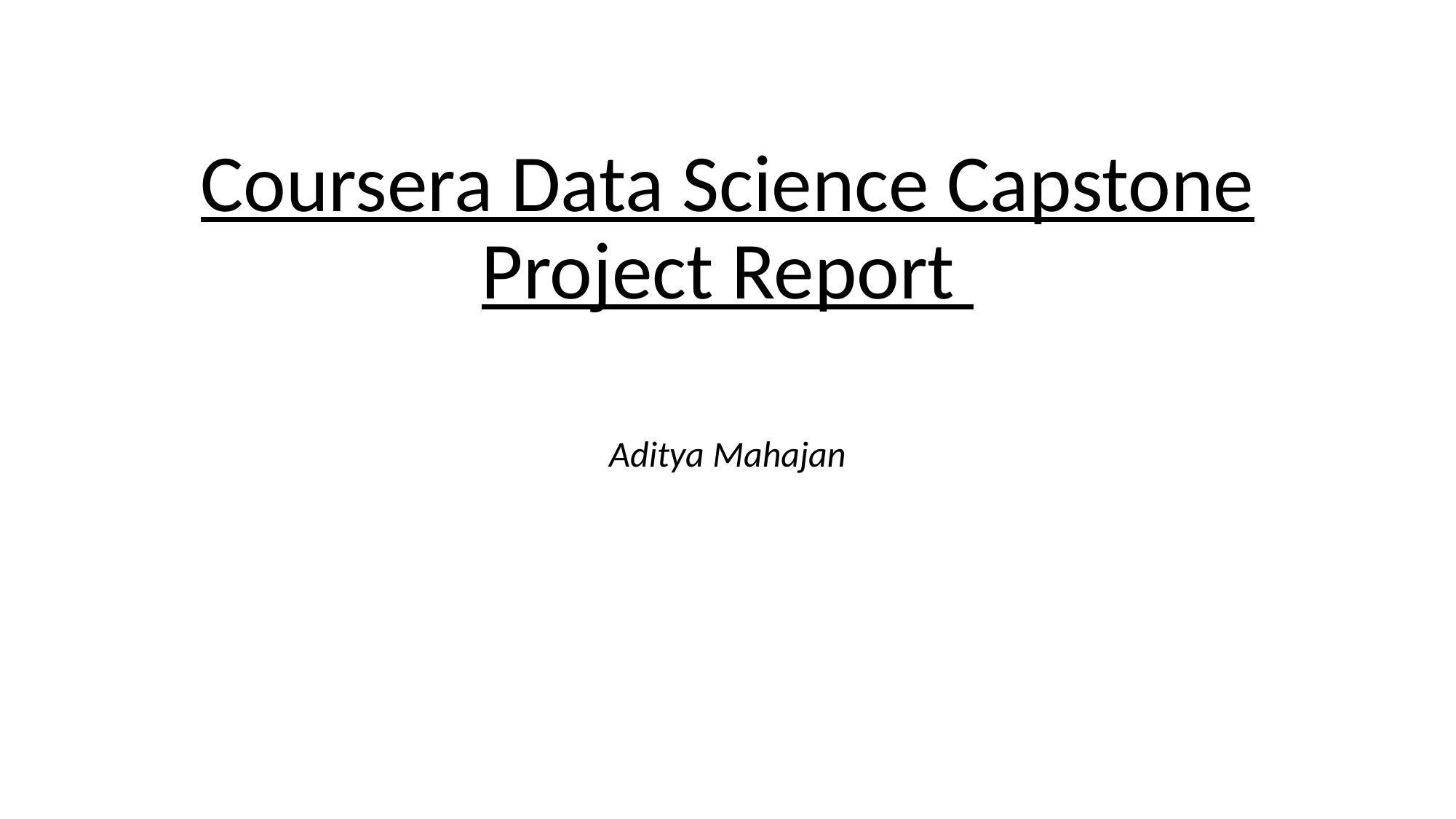

# Coursera Data Science Capstone Project Report
Aditya Mahajan